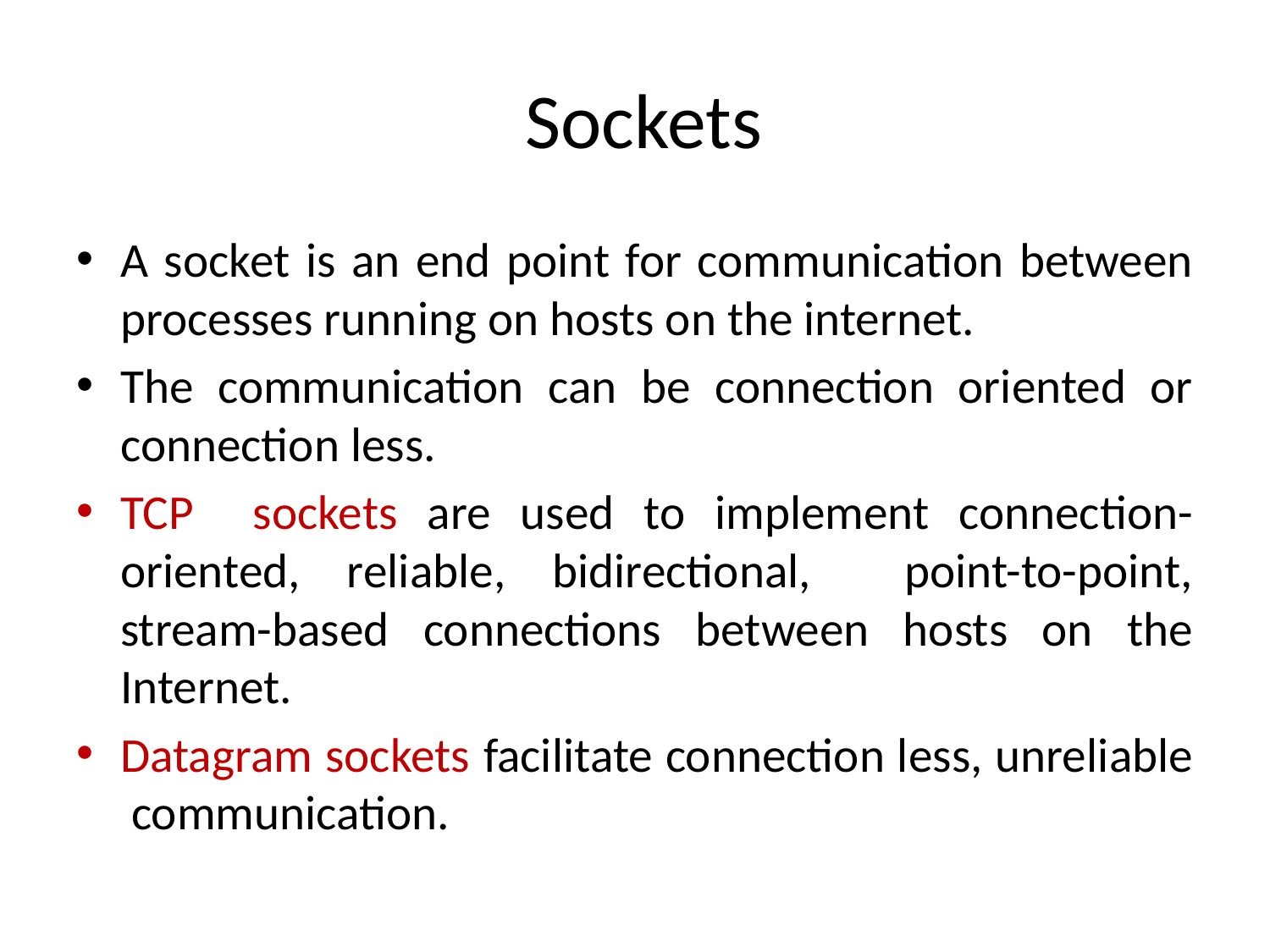

# Sockets
A socket is an end point for communication between processes running on hosts on the internet.
The communication can be connection oriented or connection less.
TCP  sockets are used to implement connection-oriented, reliable, bidirectional,  point-to-point, stream-based connections between hosts on the Internet.
Datagram sockets facilitate connection less, unreliable  communication.